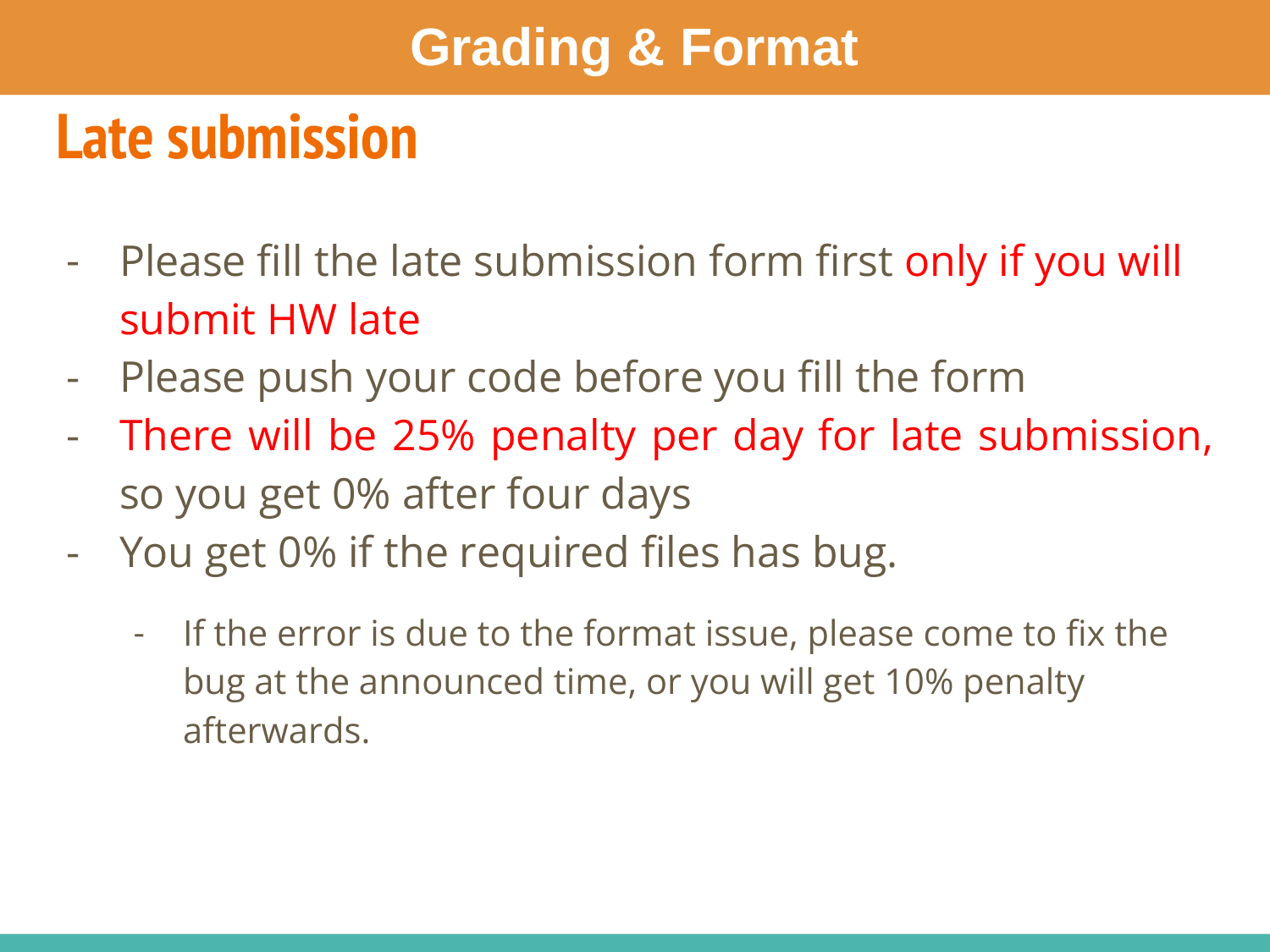

Grading & Format
# Late submission
Please fill the late submission form first only if you will submit HW late
Please push your code before you fill the form
There will be 25% penalty per day for late submission, so you get 0% after four days
You get 0% if the required files has bug.
If the error is due to the format issue, please come to fix the bug at the announced time, or you will get 10% penalty afterwards.